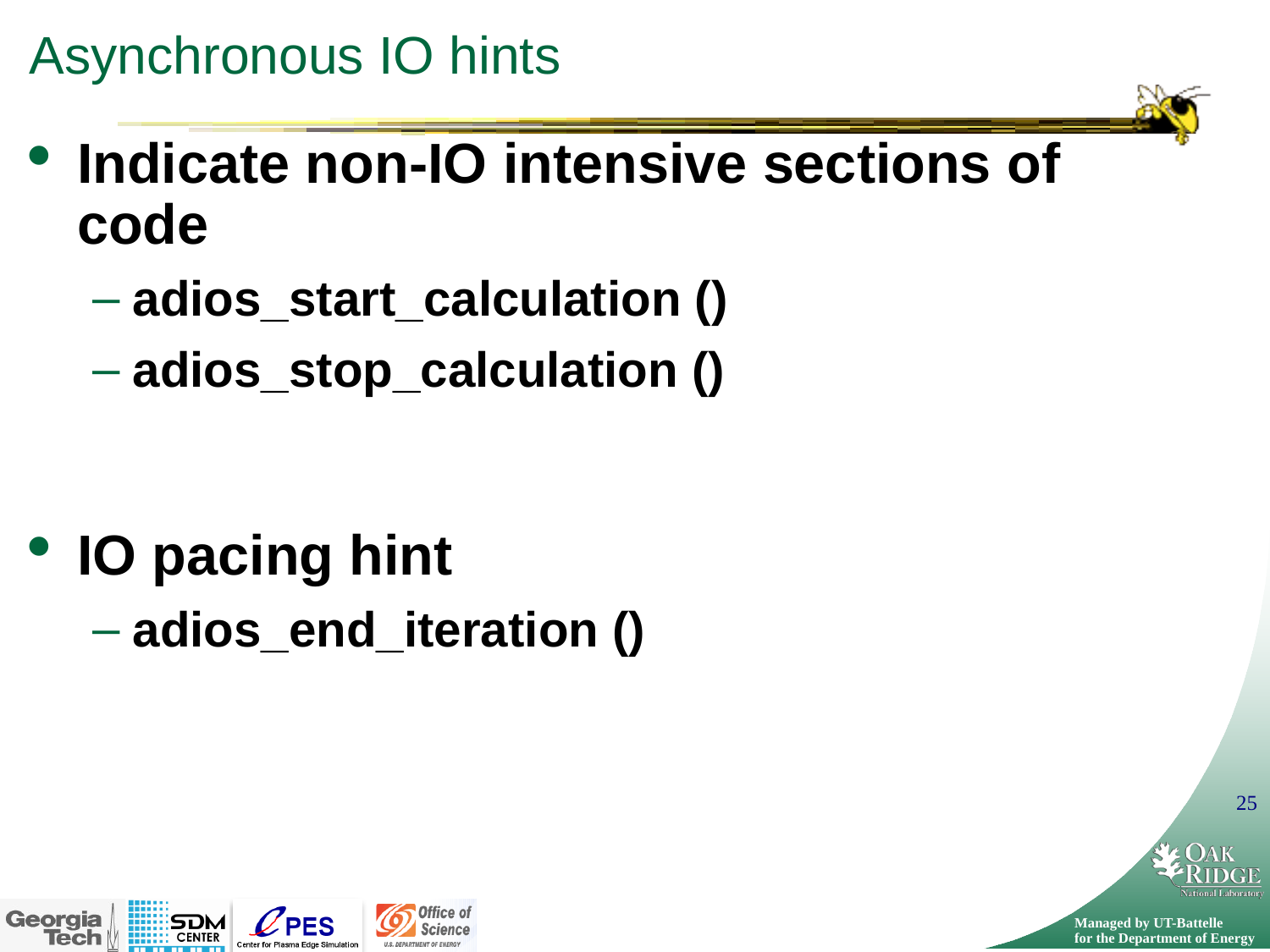

# Asynchronous IO hints
Indicate non-IO intensive sections of code
adios_start_calculation ()
adios_stop_calculation ()

IO pacing hint
adios_end_iteration ()